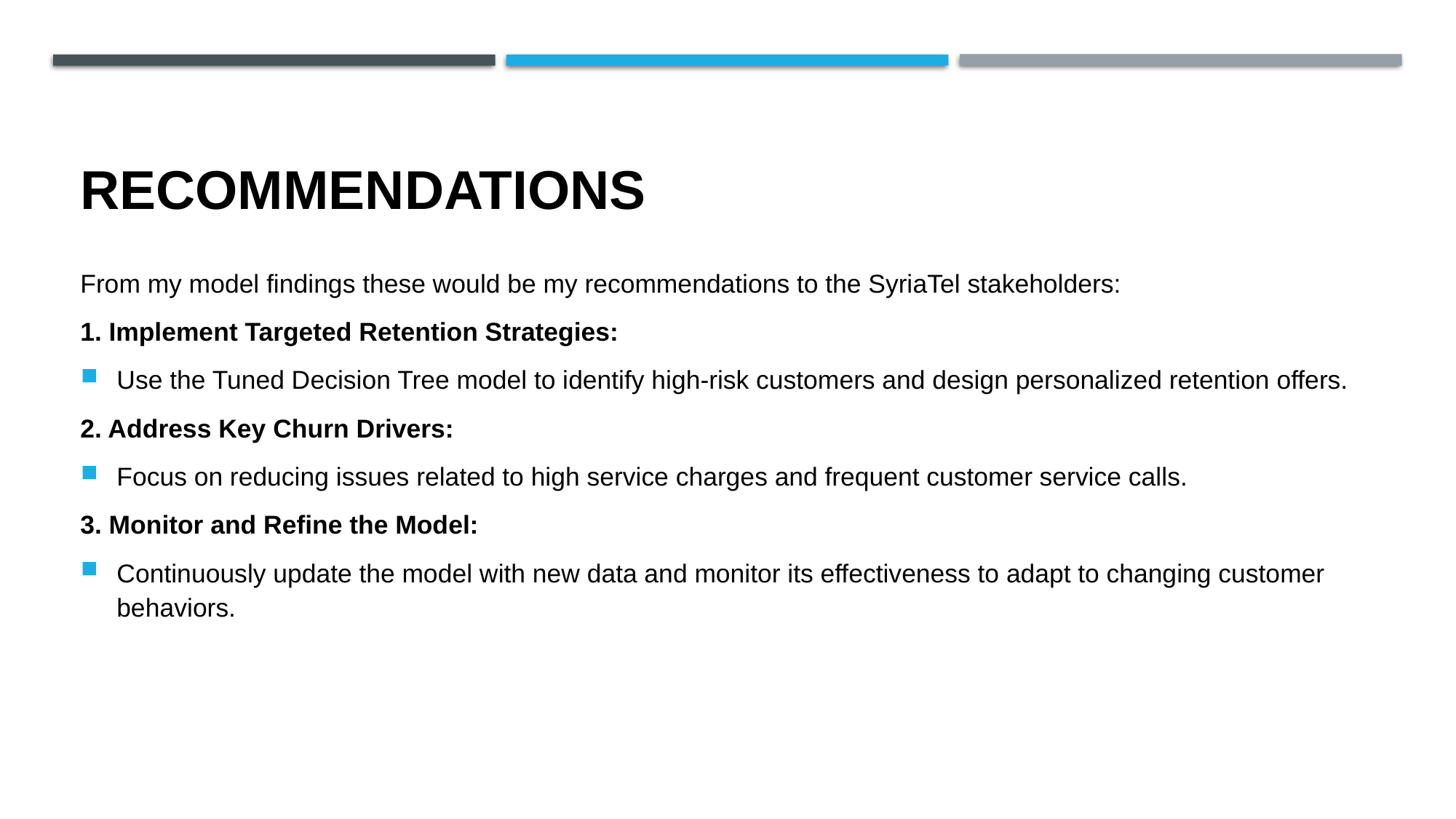

# RECOMMENDATIONS
From my model findings these would be my recommendations to the SyriaTel stakeholders:
1. Implement Targeted Retention Strategies:
Use the Tuned Decision Tree model to identify high-risk customers and design personalized retention offers.
2. Address Key Churn Drivers:
Focus on reducing issues related to high service charges and frequent customer service calls.
3. Monitor and Refine the Model:
Continuously update the model with new data and monitor its effectiveness to adapt to changing customer behaviors.